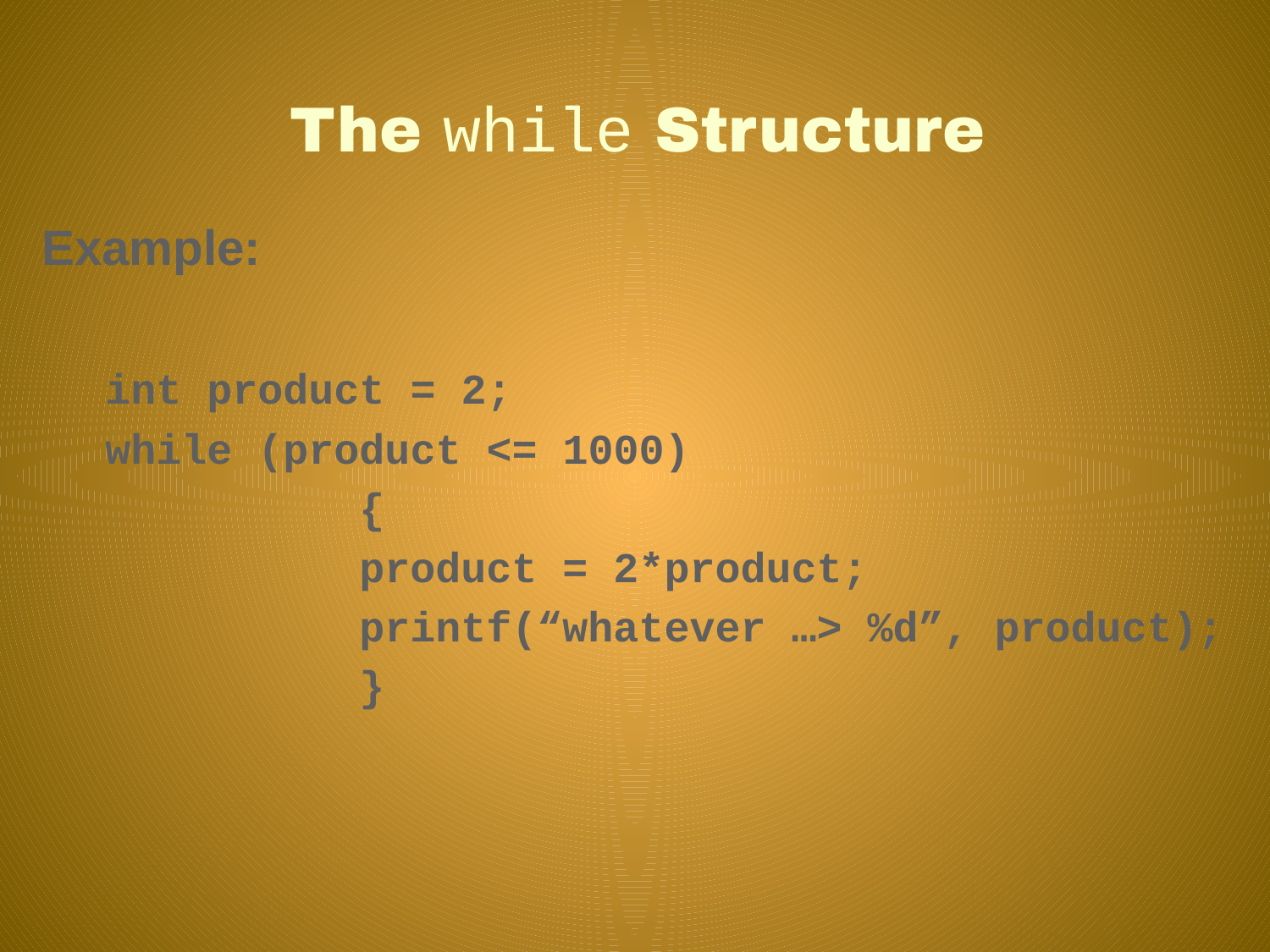

# The while Structure
Example:

	int product = 2;
	while (product <= 1000)
			{
			product = 2*product;
			printf(“whatever …> %d”, product);
			}